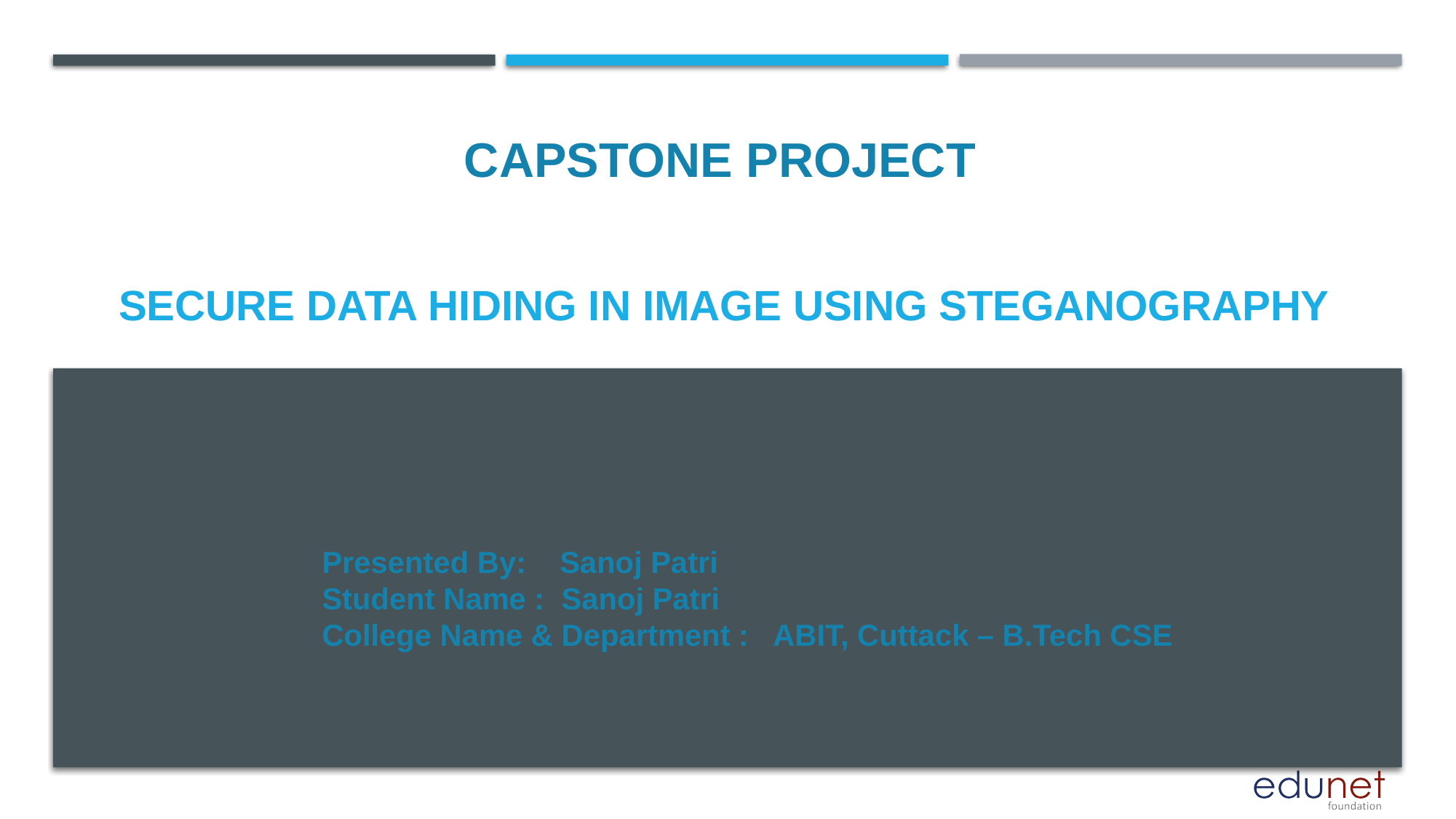

CAPSTONE PROJECT
# Secure Data Hiding in Image Using Steganography
Presented By:    Sanoj Patri
Student Name :  Sanoj Patri
College Name & Department :   ABIT, Cuttack – B.Tech CSE